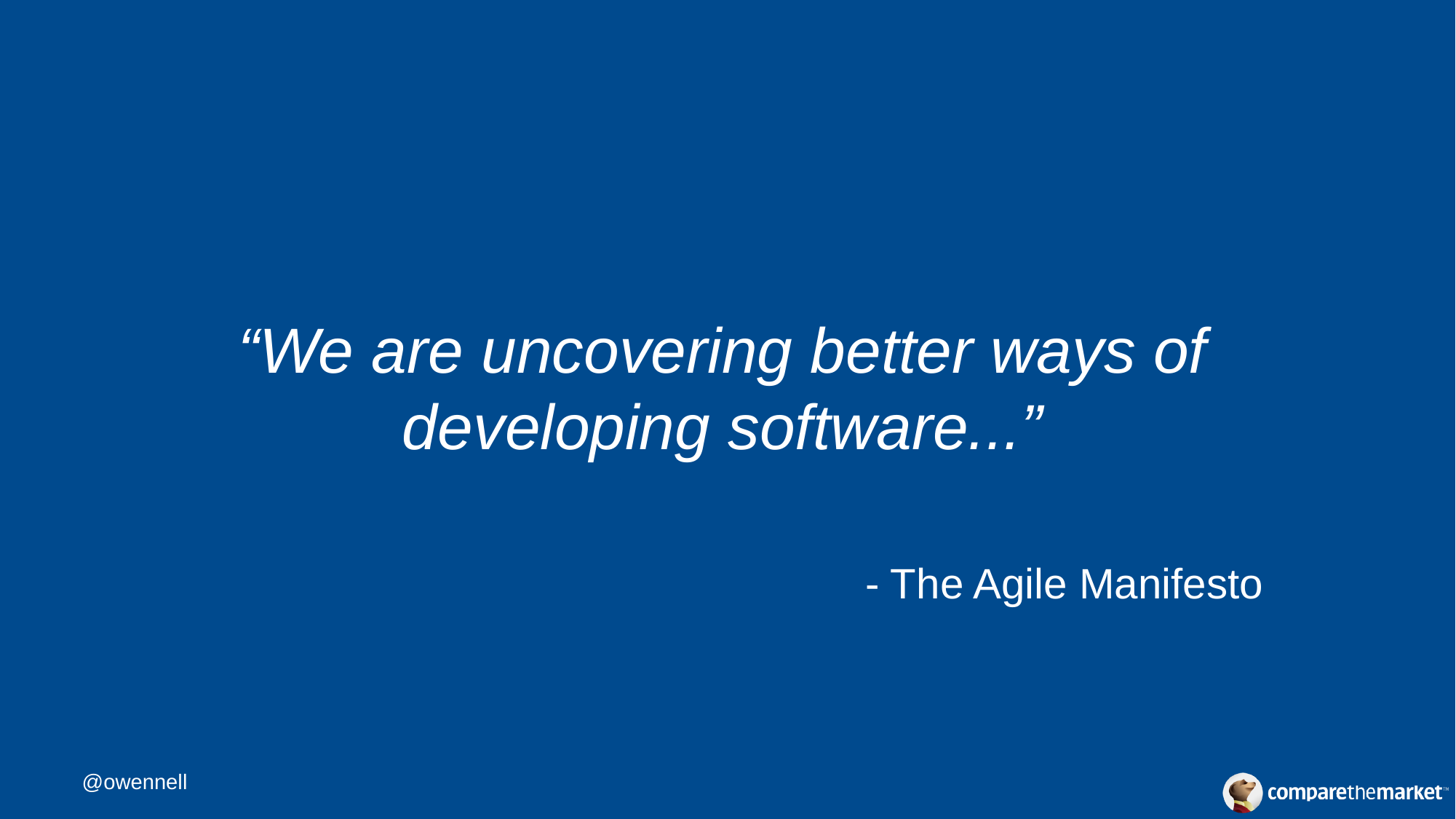

# “We are uncovering better ways of developing software...”
- The Agile Manifesto
@owennell